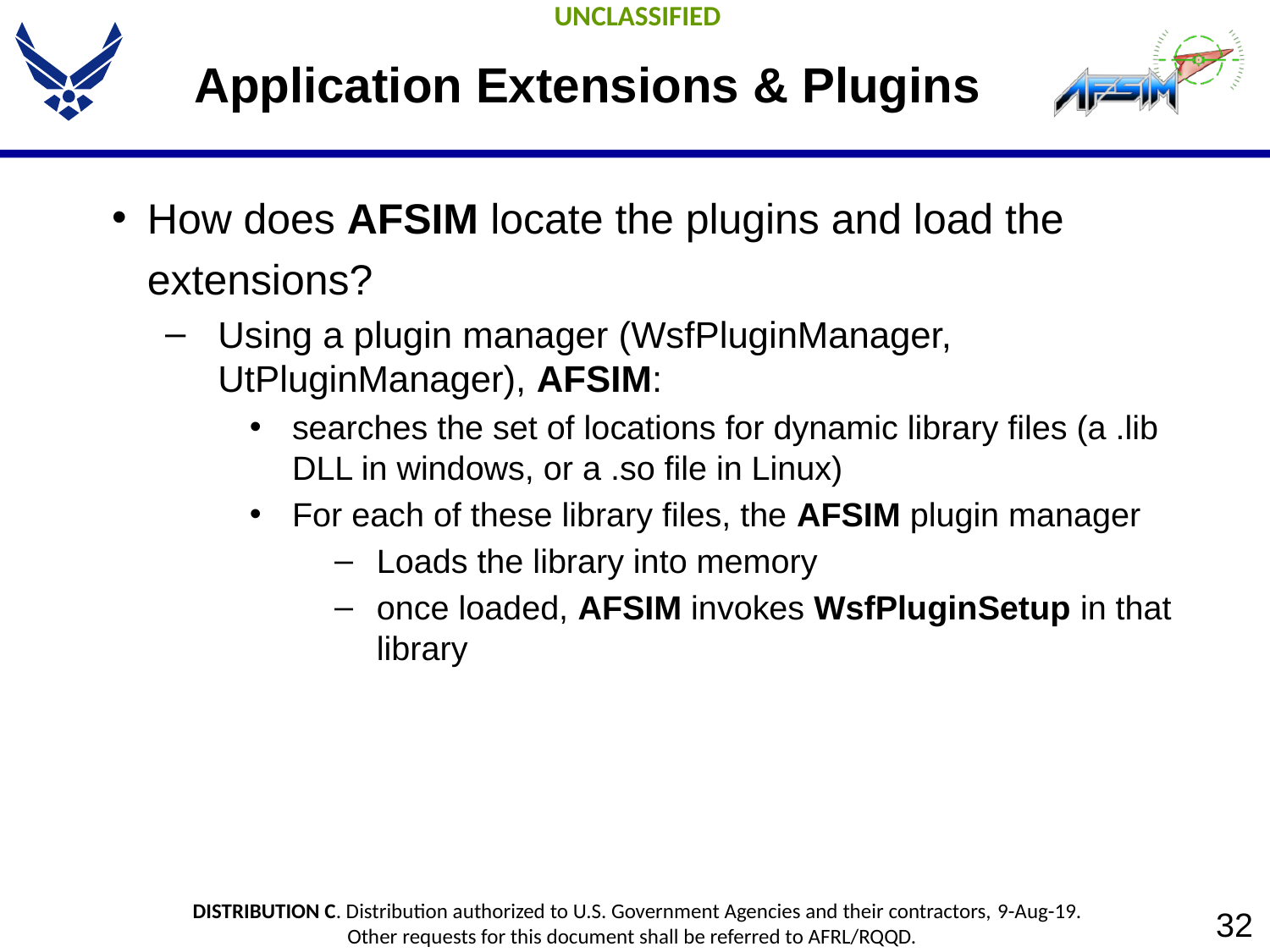

# Application Extensions & Plugins
How does AFSIM locate the plugins and load the extensions?
Using a plugin manager (WsfPluginManager, UtPluginManager), AFSIM:
searches the set of locations for dynamic library files (a .lib DLL in windows, or a .so file in Linux)
For each of these library files, the AFSIM plugin manager
Loads the library into memory
once loaded, AFSIM invokes WsfPluginSetup in that library